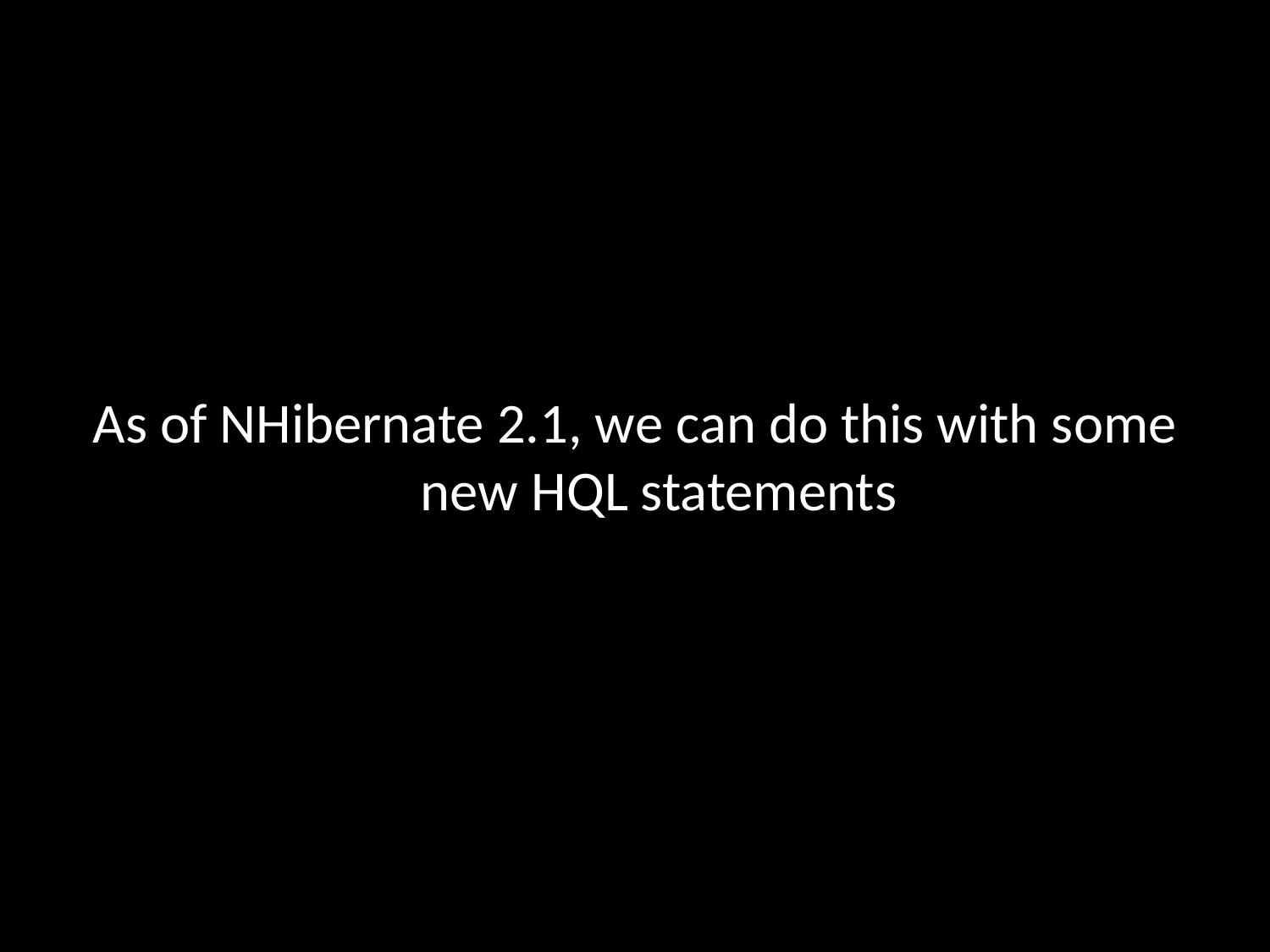

#

As of NHibernate 2.1, we can do this with some new HQL statements